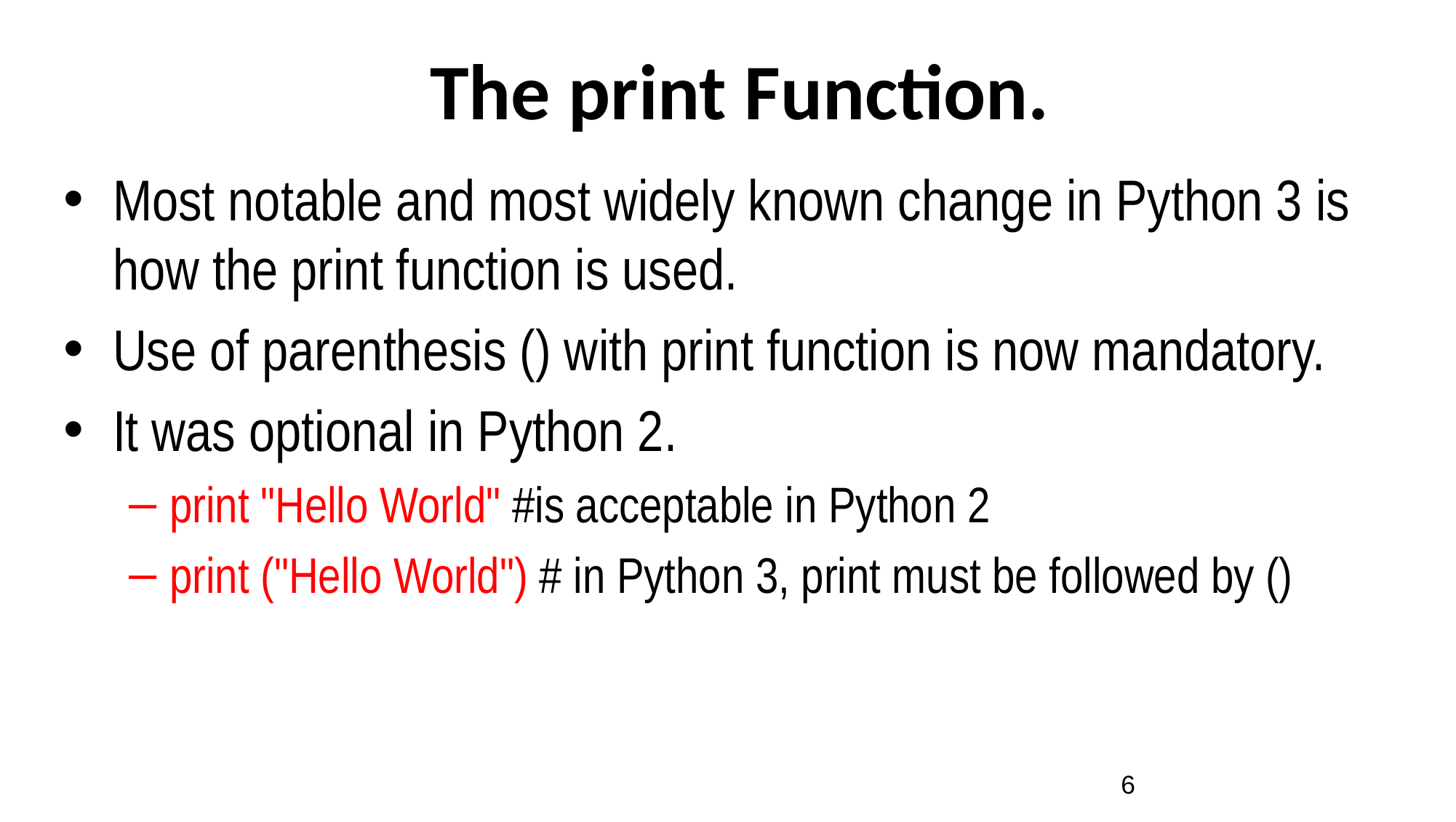

# The print Function.
Most notable and most widely known change in Python 3 is how the print function is used.
Use of parenthesis () with print function is now mandatory.
It was optional in Python 2.
print "Hello World" #is acceptable in Python 2
print ("Hello World") # in Python 3, print must be followed by ()
6